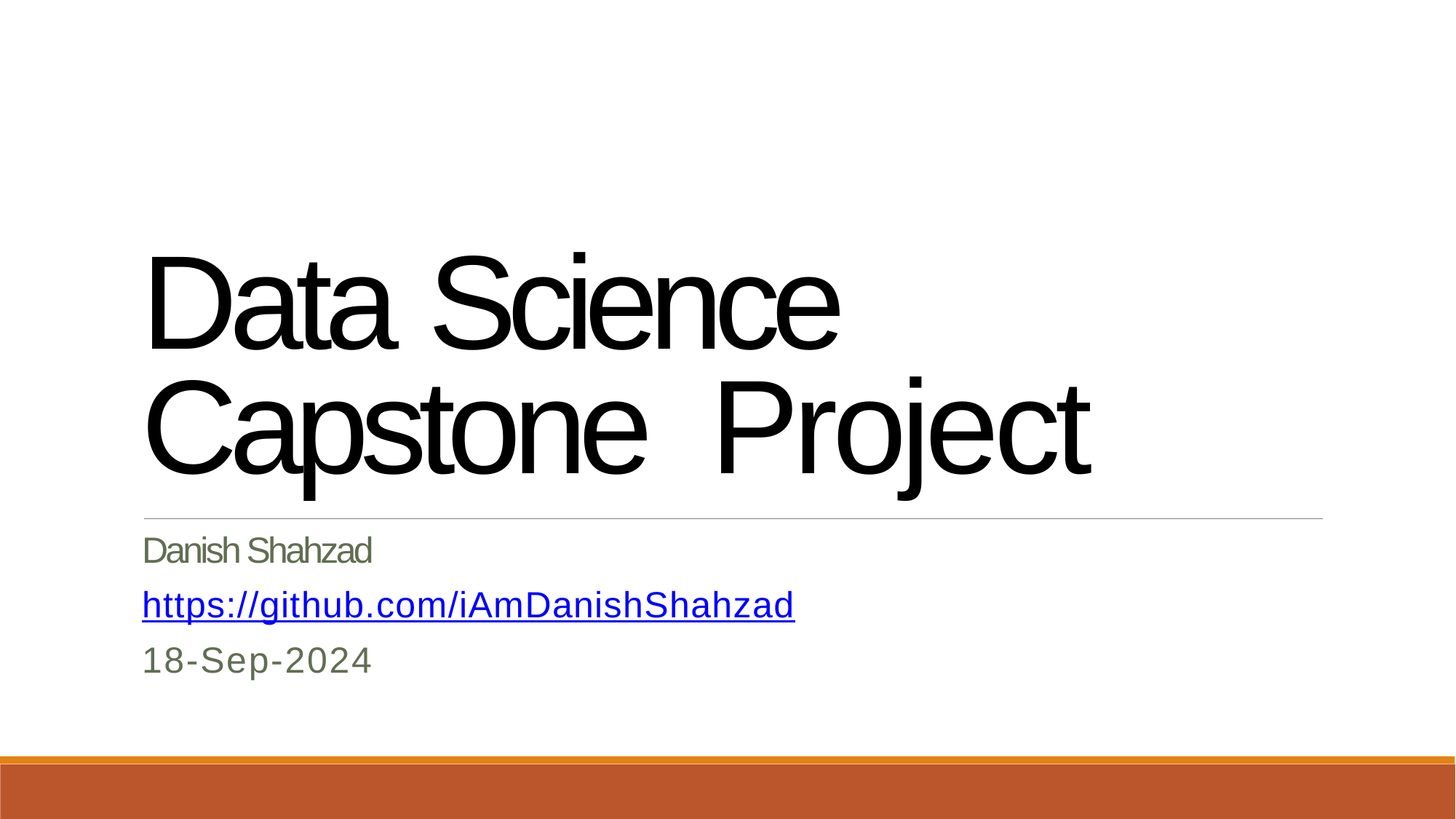

Data Science Capstone  Project
Danish Shahzad
https://github.com/iAmDanishShahzad
18-Sep-2024